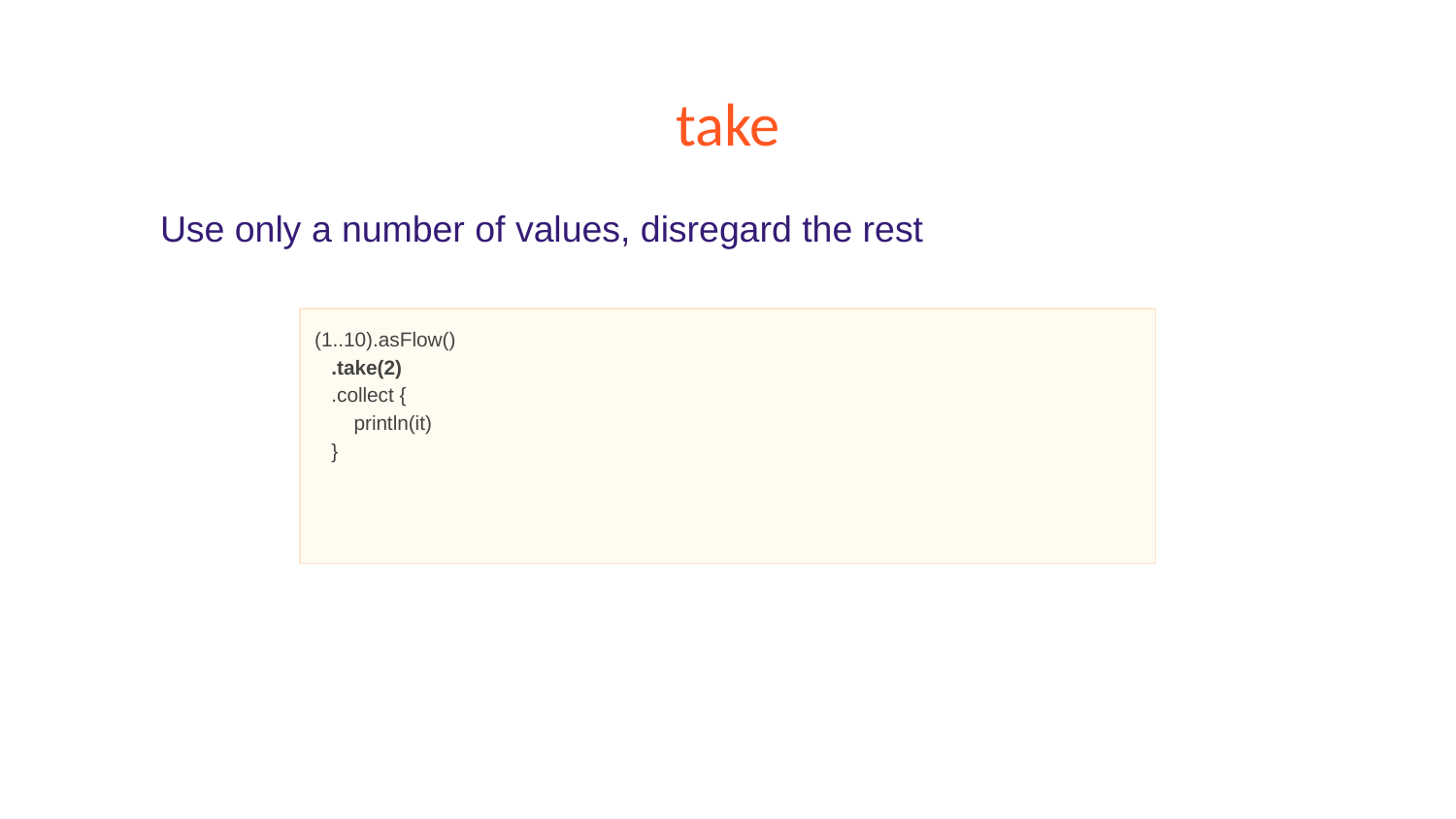

# take
Use only a number of values, disregard the rest
(1..10).asFlow()
   .take(2)
   .collect {
       println(it)
   }